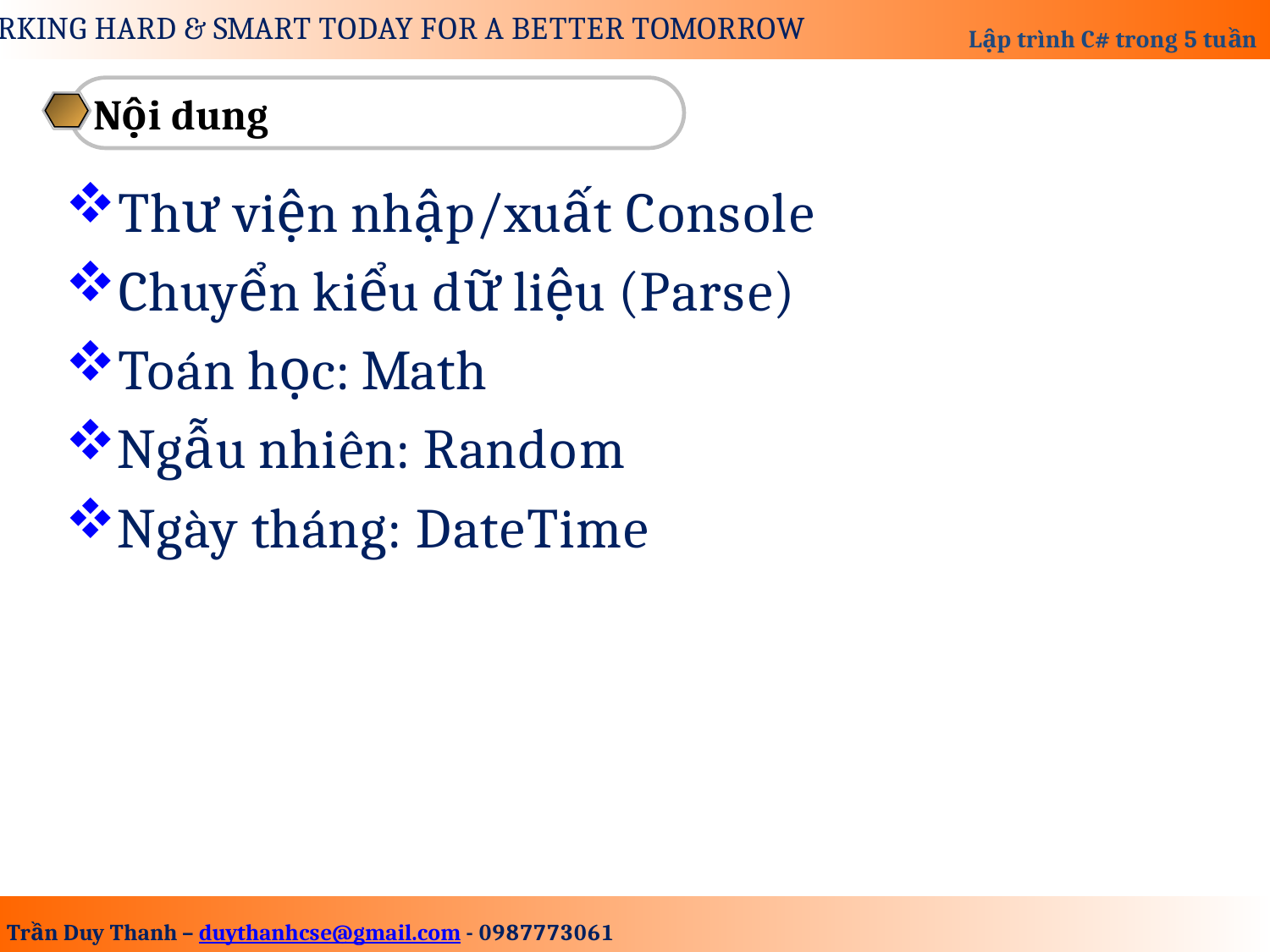

Nội dung

Thư viện nhập/xuất Console
Chuyển kiểu dữ liệu (Parse)
Toán học: Math
Ngẫu nhiên: Random
Ngày tháng: DateTime